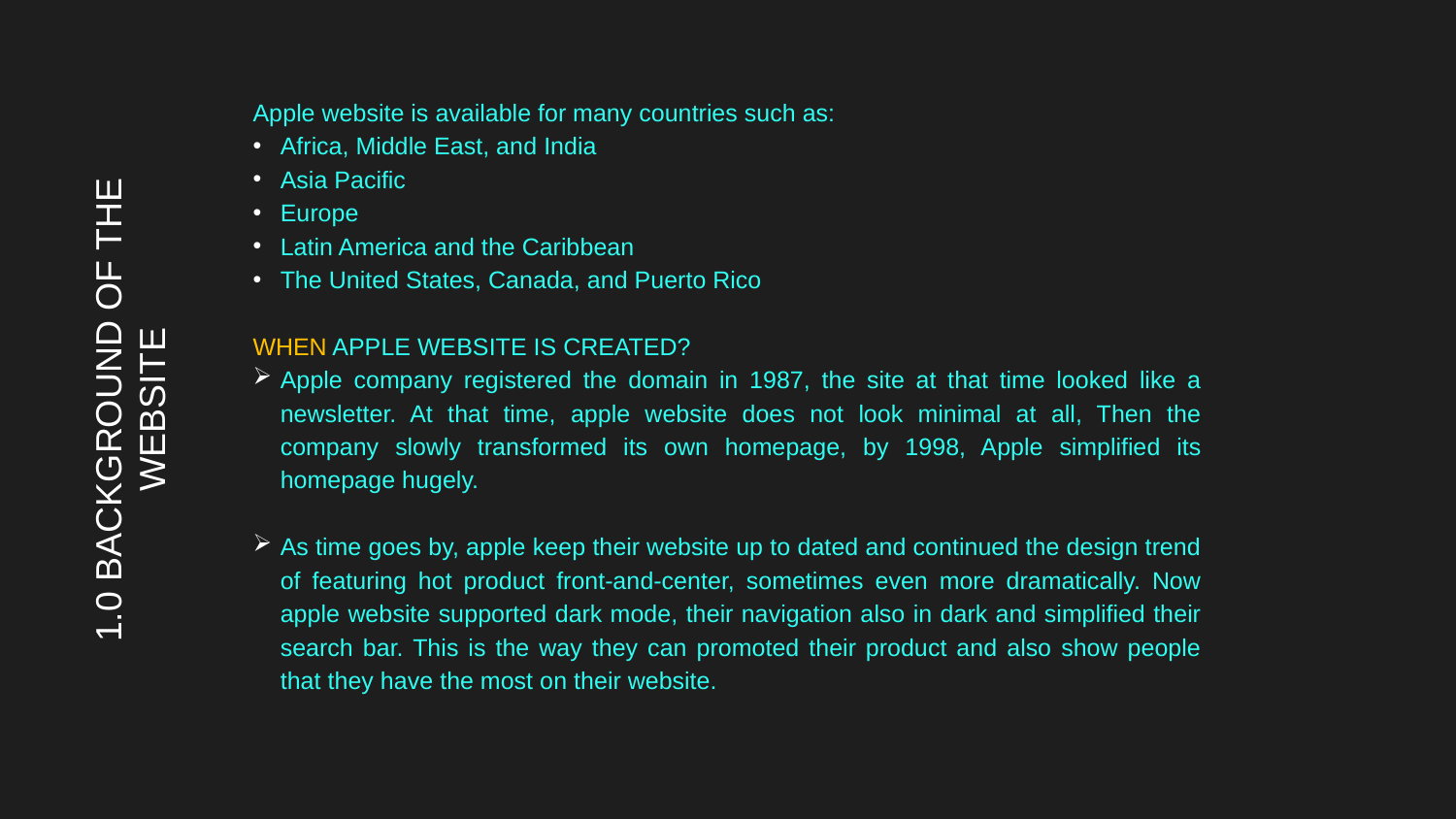

Apple website is available for many countries such as:
Africa, Middle East, and India
Asia Pacific
Europe
Latin America and the Caribbean
The United States, Canada, and Puerto Rico

WHEN APPLE WEBSITE IS CREATED?
Apple company registered the domain in 1987, the site at that time looked like a newsletter. At that time, apple website does not look minimal at all, Then the company slowly transformed its own homepage, by 1998, Apple simplified its homepage hugely.

As time goes by, apple keep their website up to dated and continued the design trend of featuring hot product front-and-center, sometimes even more dramatically. Now apple website supported dark mode, their navigation also in dark and simplified their search bar. This is the way they can promoted their product and also show people that they have the most on their website.

# 1.0 BACKGROUND OF THE WEBSITE